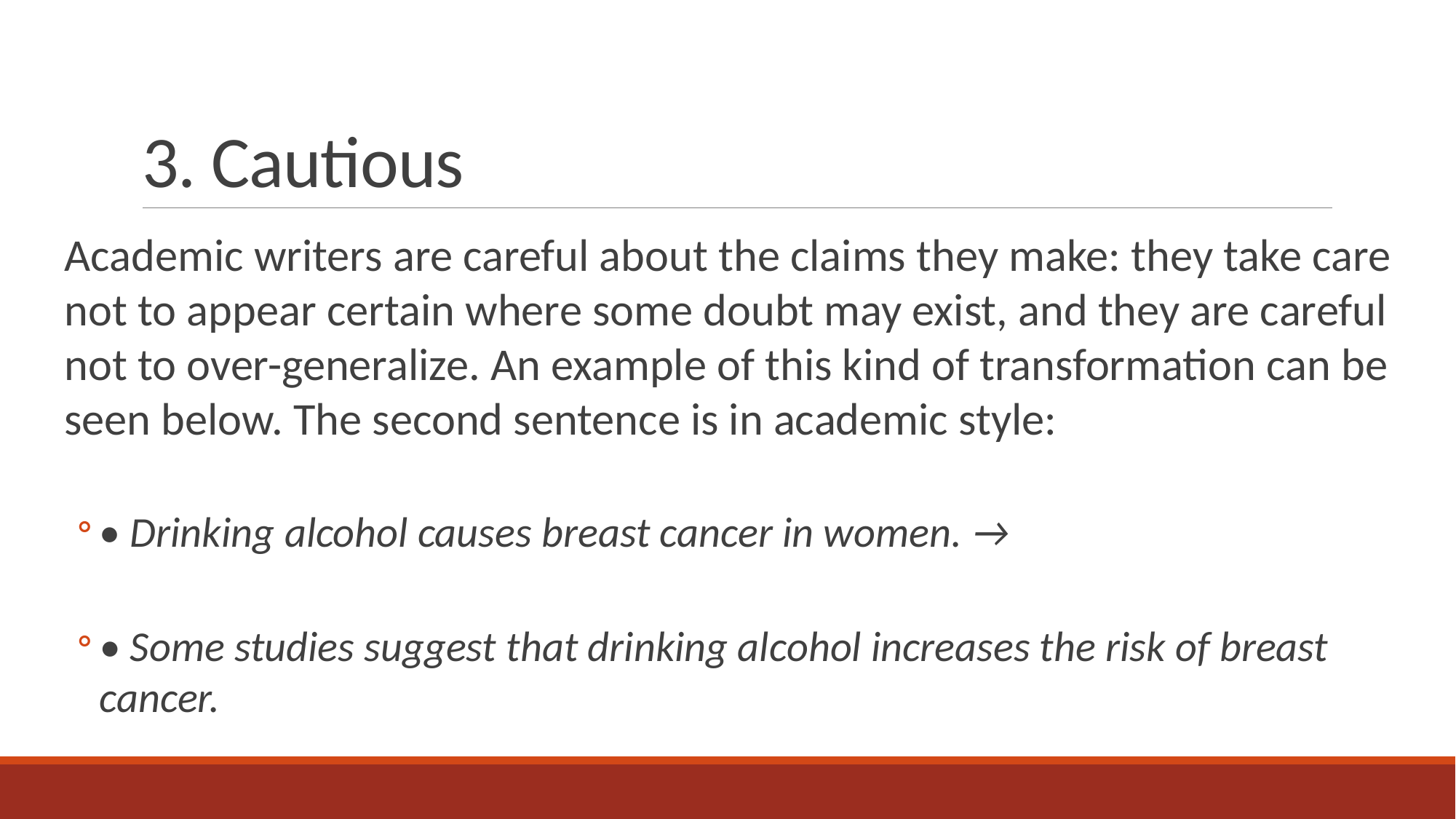

# 3. Cautious
Academic writers are careful about the claims they make: they take care not to appear certain where some doubt may exist, and they are careful not to over-generalize. An example of this kind of transformation can be seen below. The second sentence is in academic style:

• Drinking alcohol causes breast cancer in women. →

• Some studies suggest that drinking alcohol increases the risk of breast cancer.